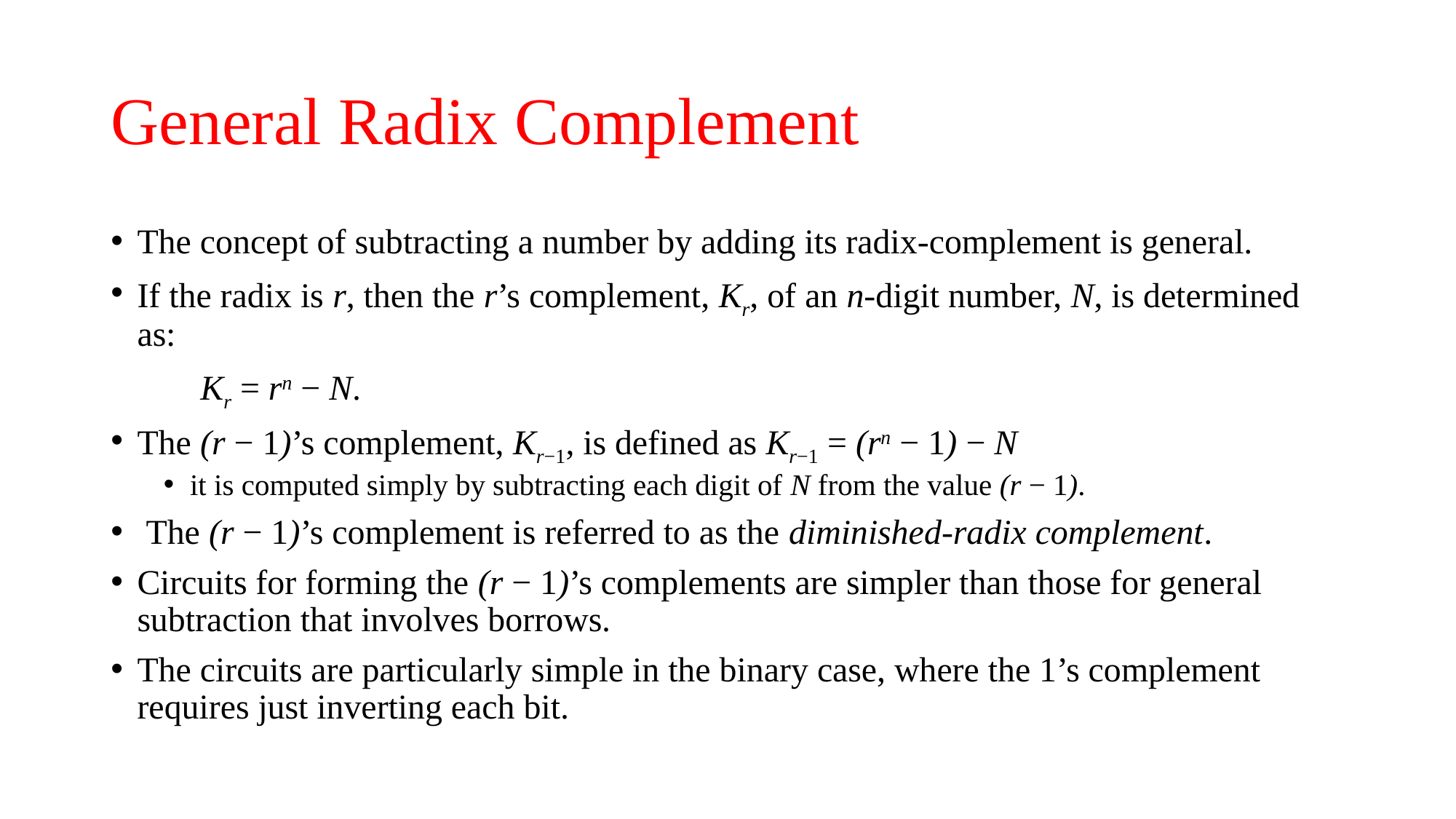

# General Radix Complement
The concept of subtracting a number by adding its radix-complement is general.
If the radix is r, then the r’s complement, Kr, of an n-digit number, N, is determined as:
	Kr = rn − N.
The (r − 1)’s complement, Kr−1, is defined as Kr−1 = (rn − 1) − N
it is computed simply by subtracting each digit of N from the value (r − 1).
 The (r − 1)’s complement is referred to as the diminished-radix complement.
Circuits for forming the (r − 1)’s complements are simpler than those for general subtraction that involves borrows.
The circuits are particularly simple in the binary case, where the 1’s complement requires just inverting each bit.